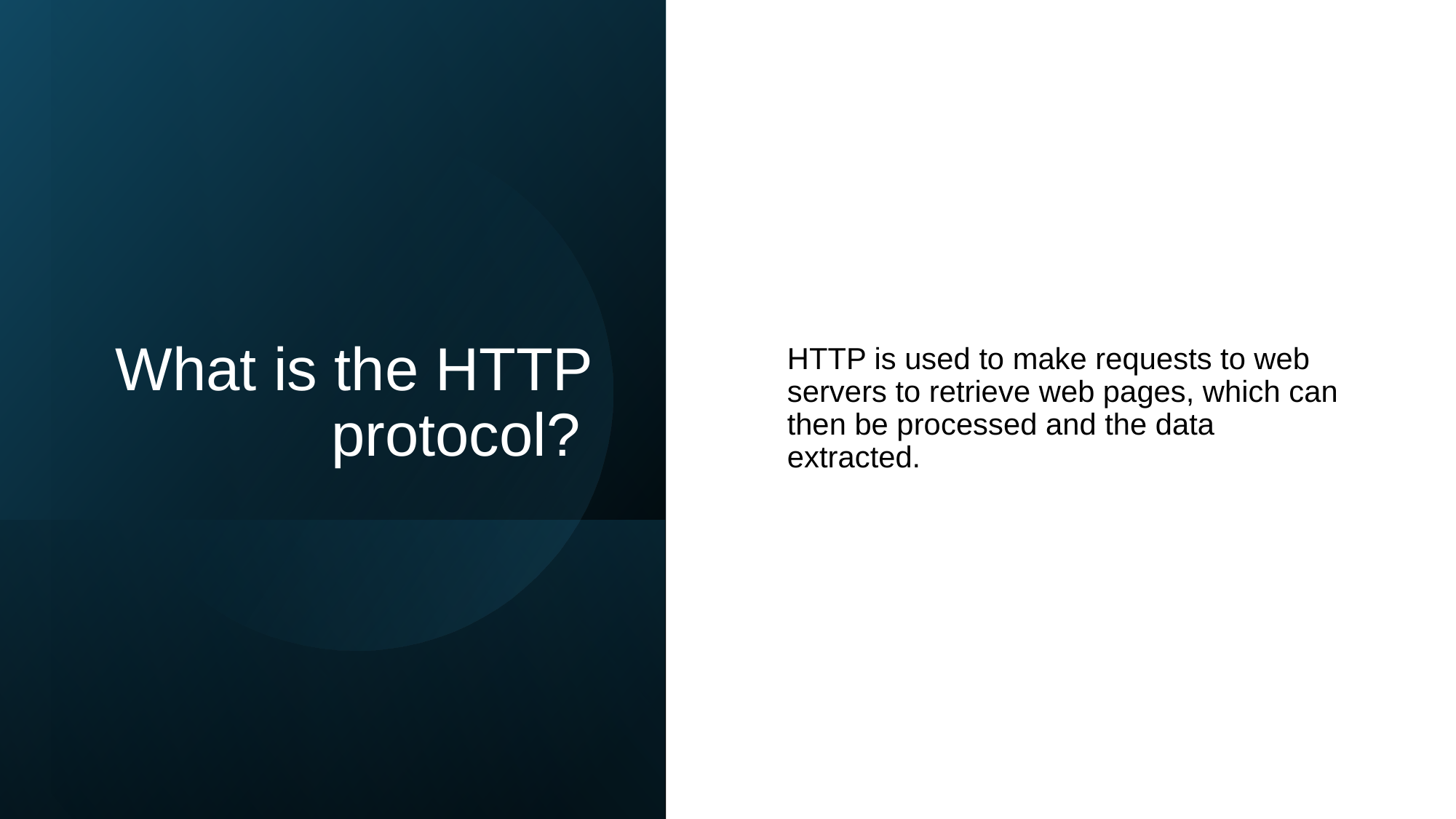

# What is the HTTP protocol?

HTTP is used to make requests to web servers to retrieve web pages, which can then be processed and the data extracted.